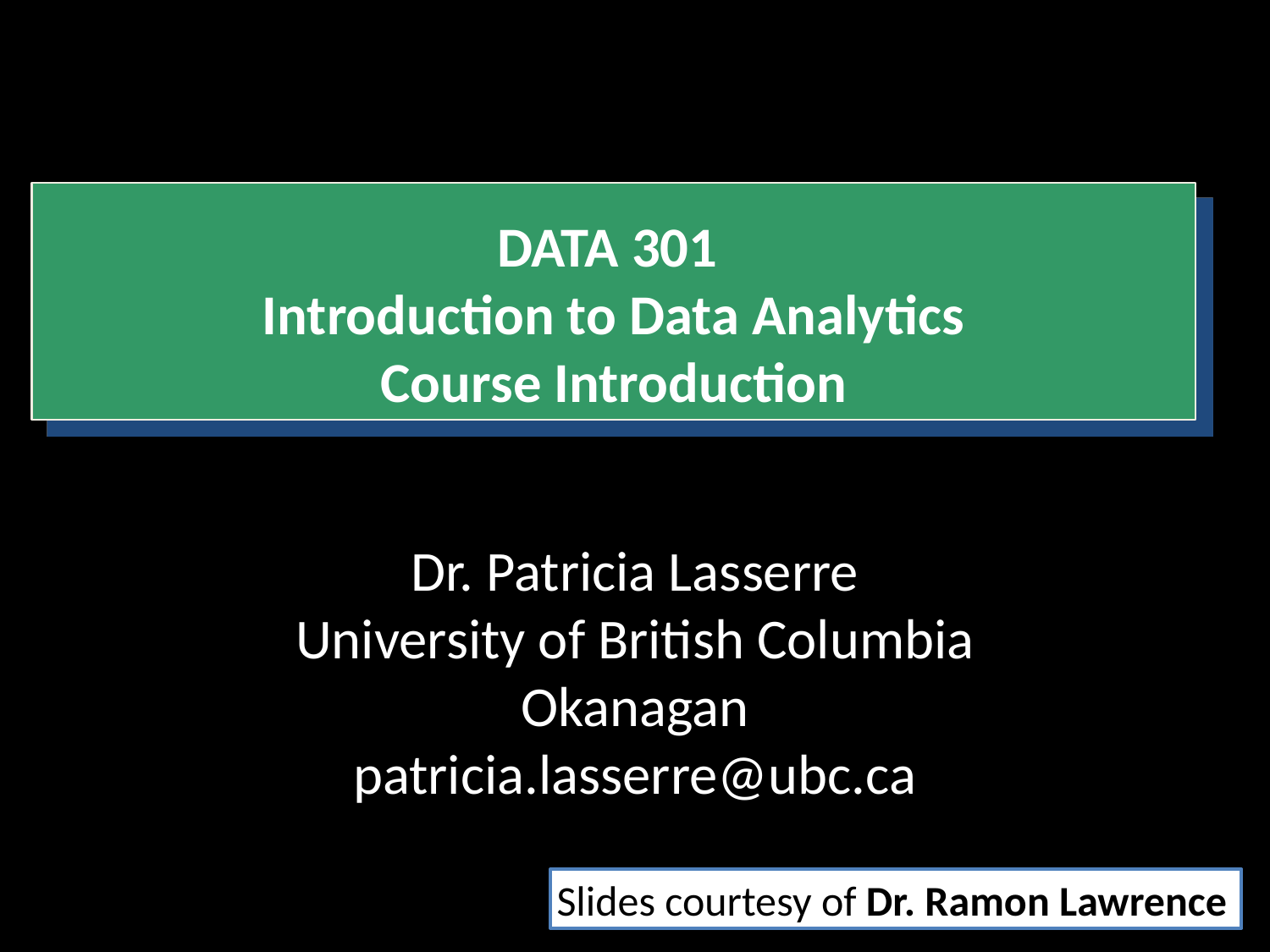

# DATA 301 Introduction to Data Analytics Course Introduction
Dr. Patricia Lasserre
University of British Columbia Okanagan
patricia.lasserre@ubc.ca
Slides courtesy of Dr. Ramon Lawrence